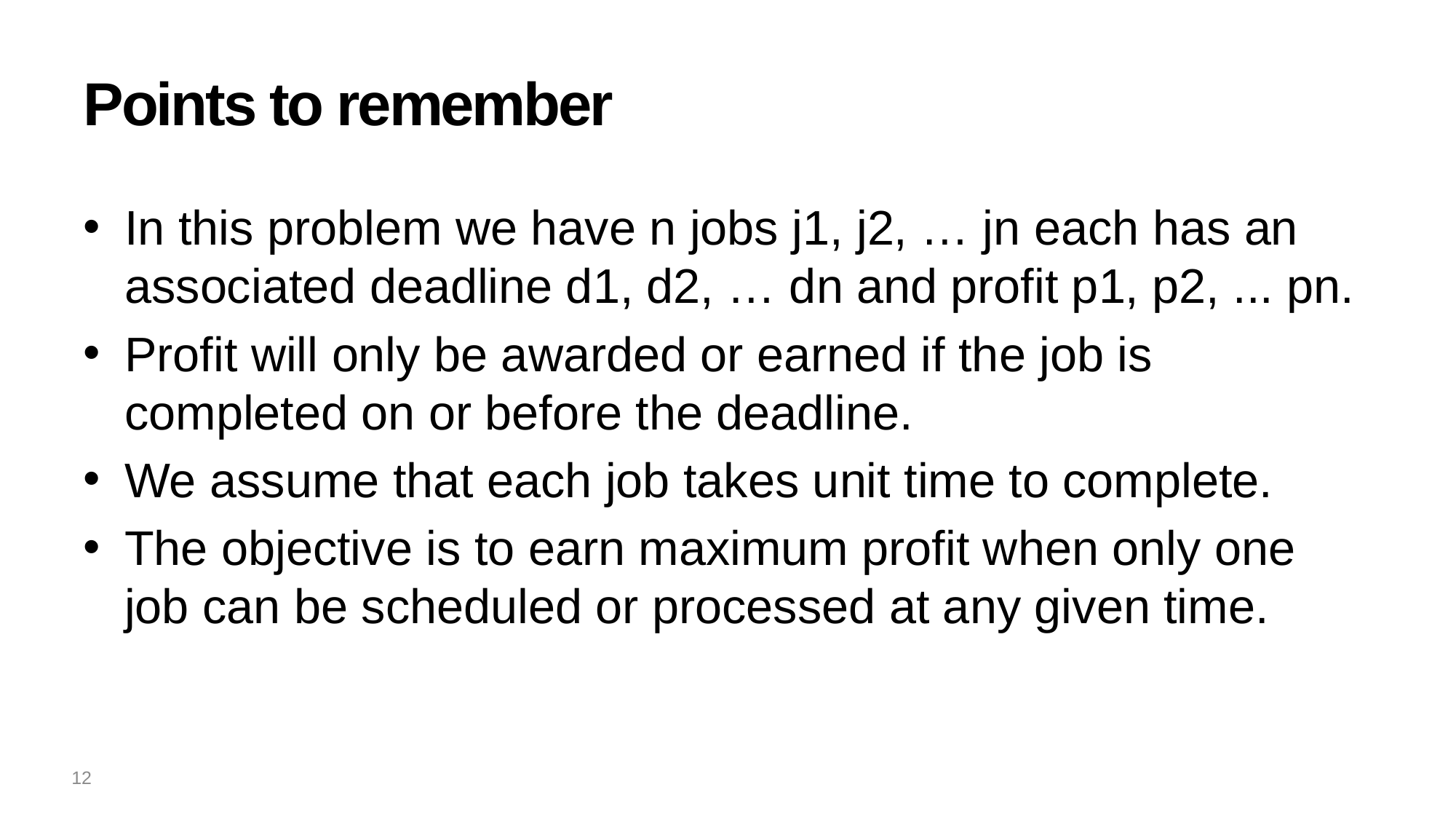

# Points to remember
In this problem we have n jobs j1, j2, … jn each has an associated deadline d1, d2, … dn and profit p1, p2, ... pn.
Profit will only be awarded or earned if the job is completed on or before the deadline.
We assume that each job takes unit time to complete.
The objective is to earn maximum profit when only one job can be scheduled or processed at any given time.

12